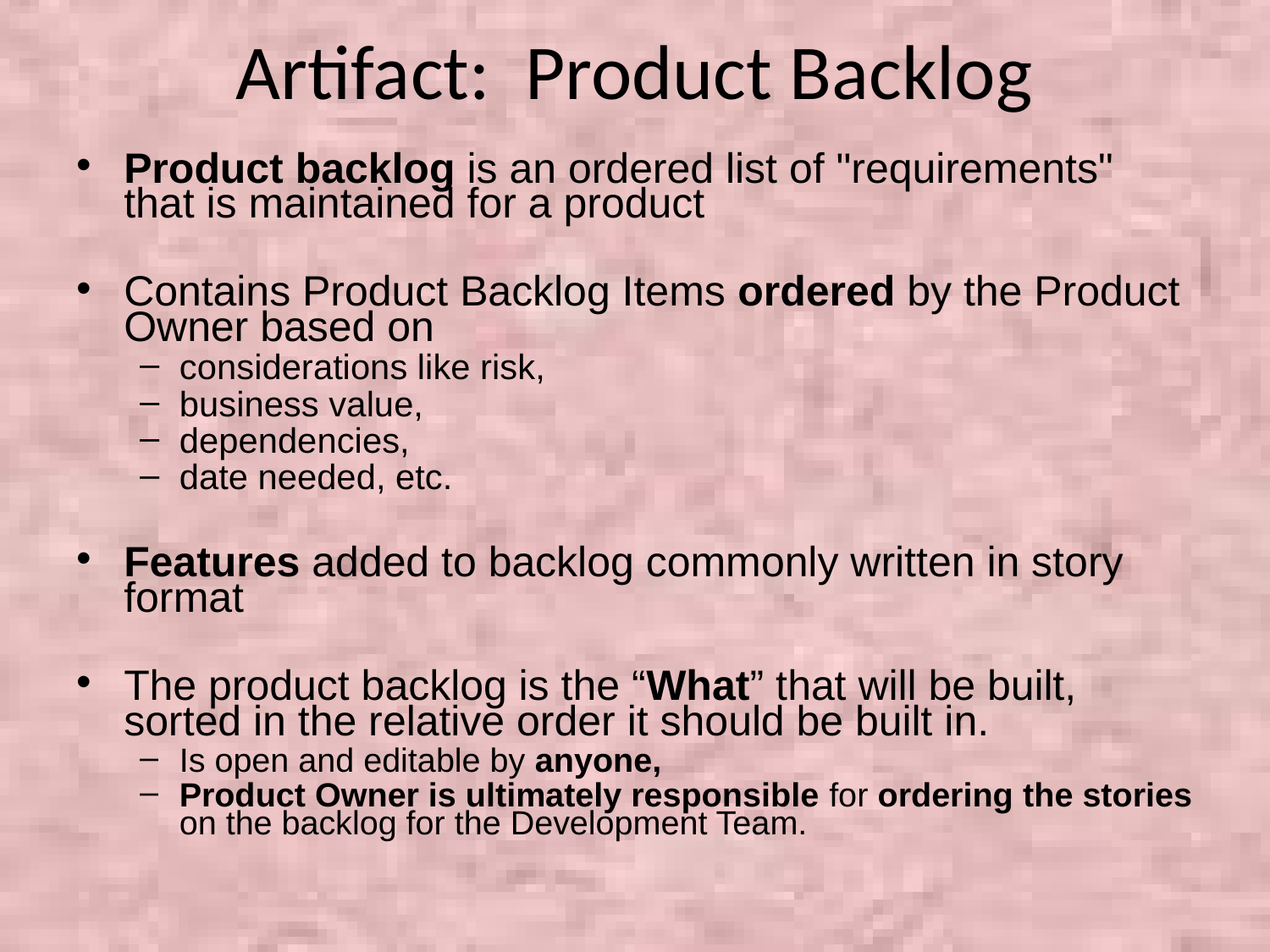

# Artifact:  Product Backlog
Product backlog is an ordered list of "requirements" that is maintained for a product

Contains Product Backlog Items ordered by the Product Owner based on
considerations like risk,
business value,
dependencies,
date needed, etc.

Features added to backlog commonly written in story format

The product backlog is the “What” that will be built, sorted in the relative order it should be built in.
Is open and editable by anyone,
Product Owner is ultimately responsible for ordering the stories on the backlog for the Development Team.